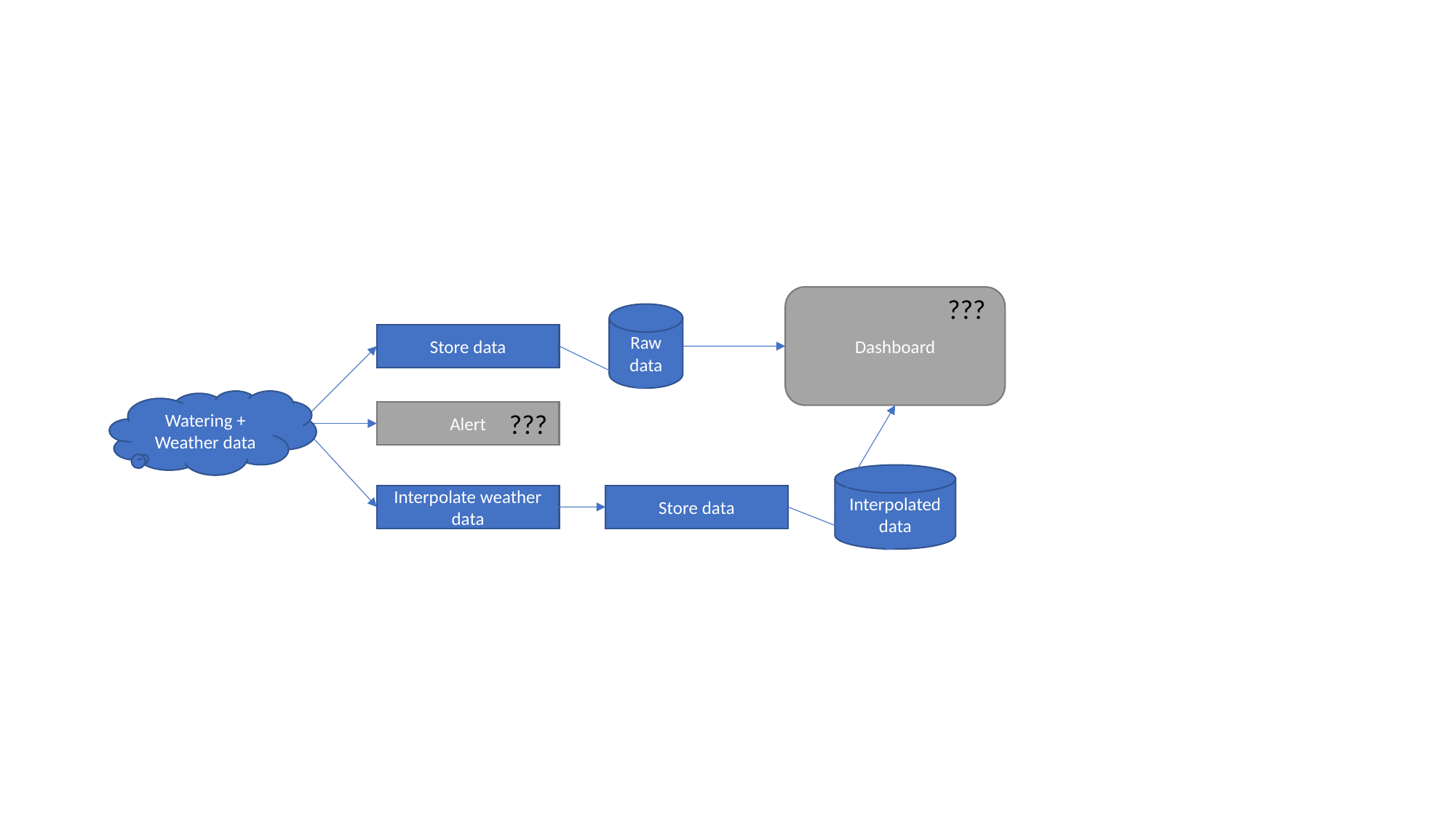

Dashboard
???
Raw data
Store data
Watering + Weather data
Alert
???
Interpolated data
Interpolate weather data
Store data